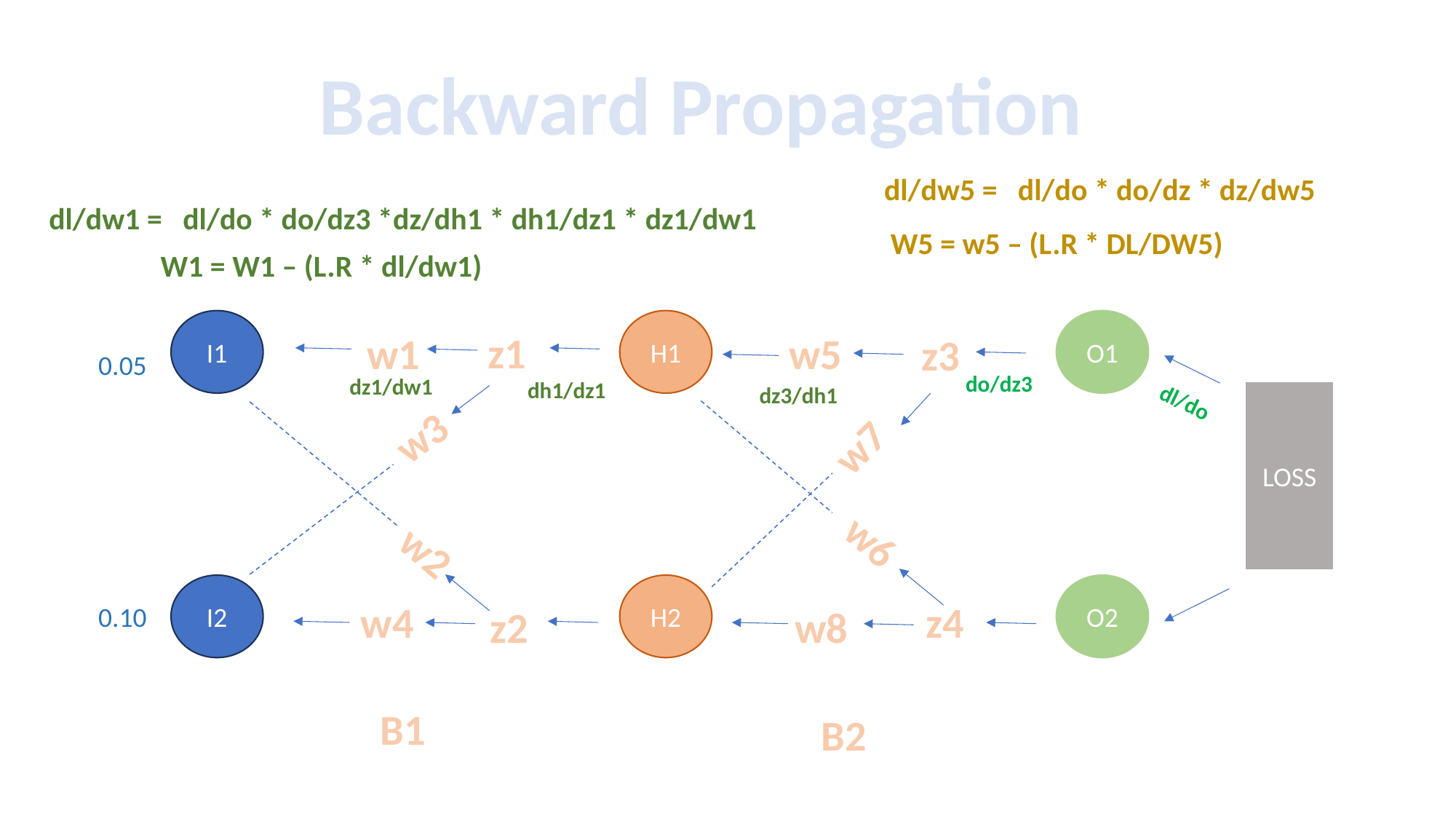

Backward Propagation
dl/dw5 =   dl/do * do/dz * dz/dw5
dl/dw1 =   dl/do * do/dz3 *dz/dh1 * dh1/dz1 * dz1/dw1
W5 = w5 – (L.R * DL/DW5)
W1 = W1 – (L.R * dl/dw1)
I1
H1
O1
z1
w1
w5
z3
0.05
do/dz3
dz1/dw1
dh1/dz1
dz3/dh1
dl/do
LOSS
w3
w7
w6
w2
I2
H2
O2
w4
z4
0.10
z2
w8
B1
B2